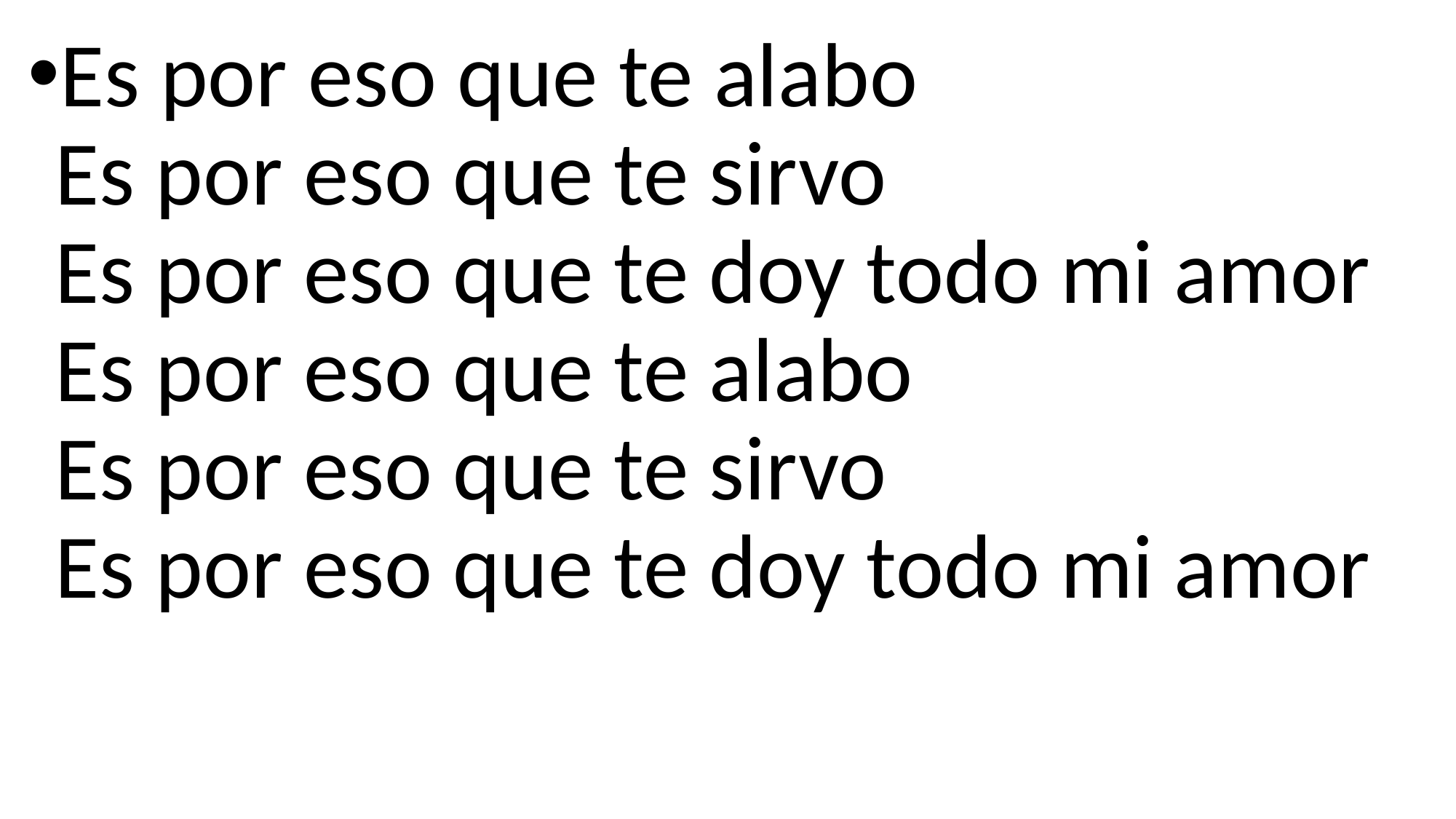

Es por eso que te alabo
Es por eso que te sirvo
Es por eso que te doy todo mi amor
Es por eso que te alabo
Es por eso que te sirvo
Es por eso que te doy todo mi amor